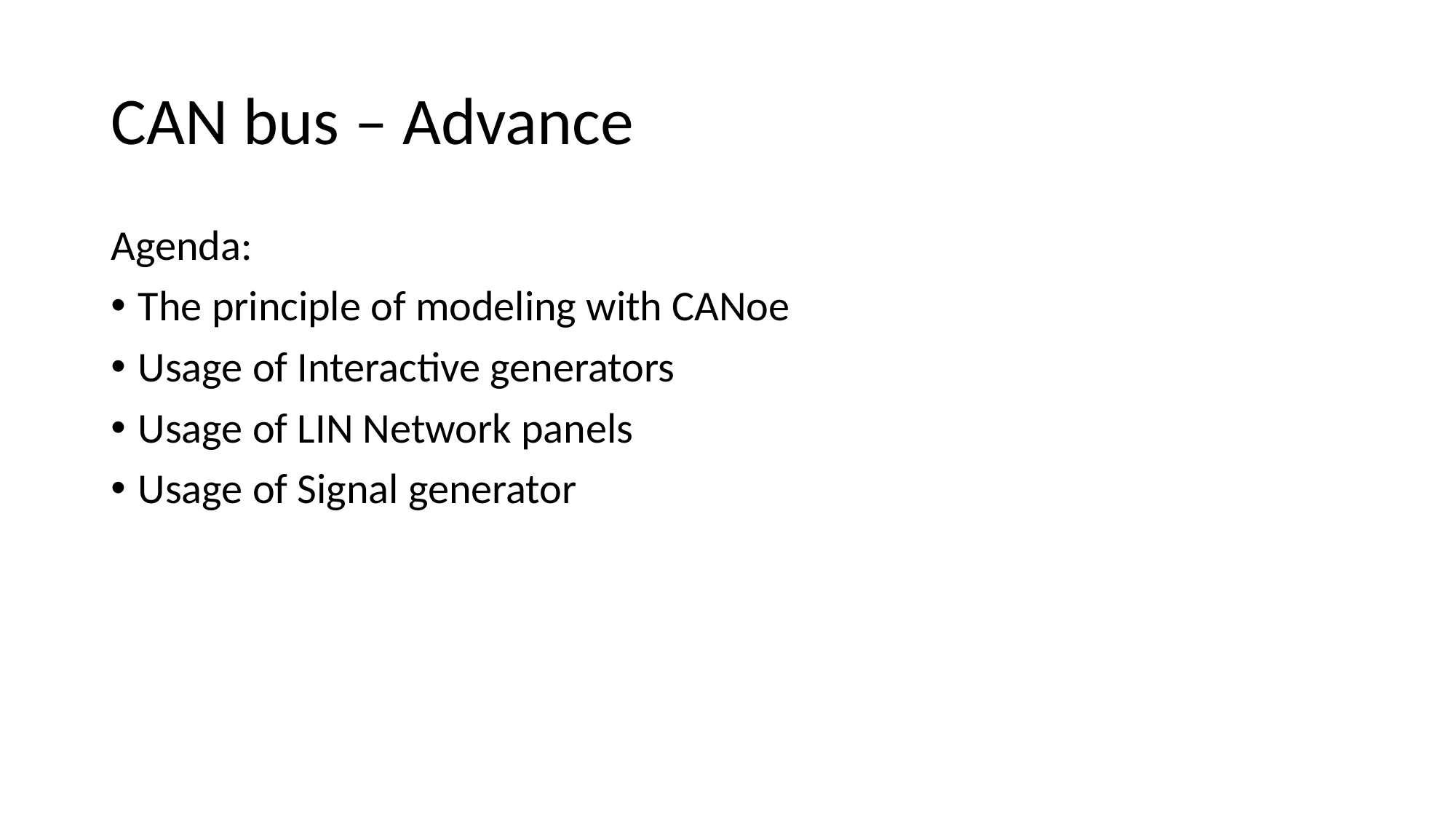

# CAN bus – Advance
Agenda:
The principle of modeling with CANoe
Usage of Interactive generators
Usage of LIN Network panels
Usage of Signal generator